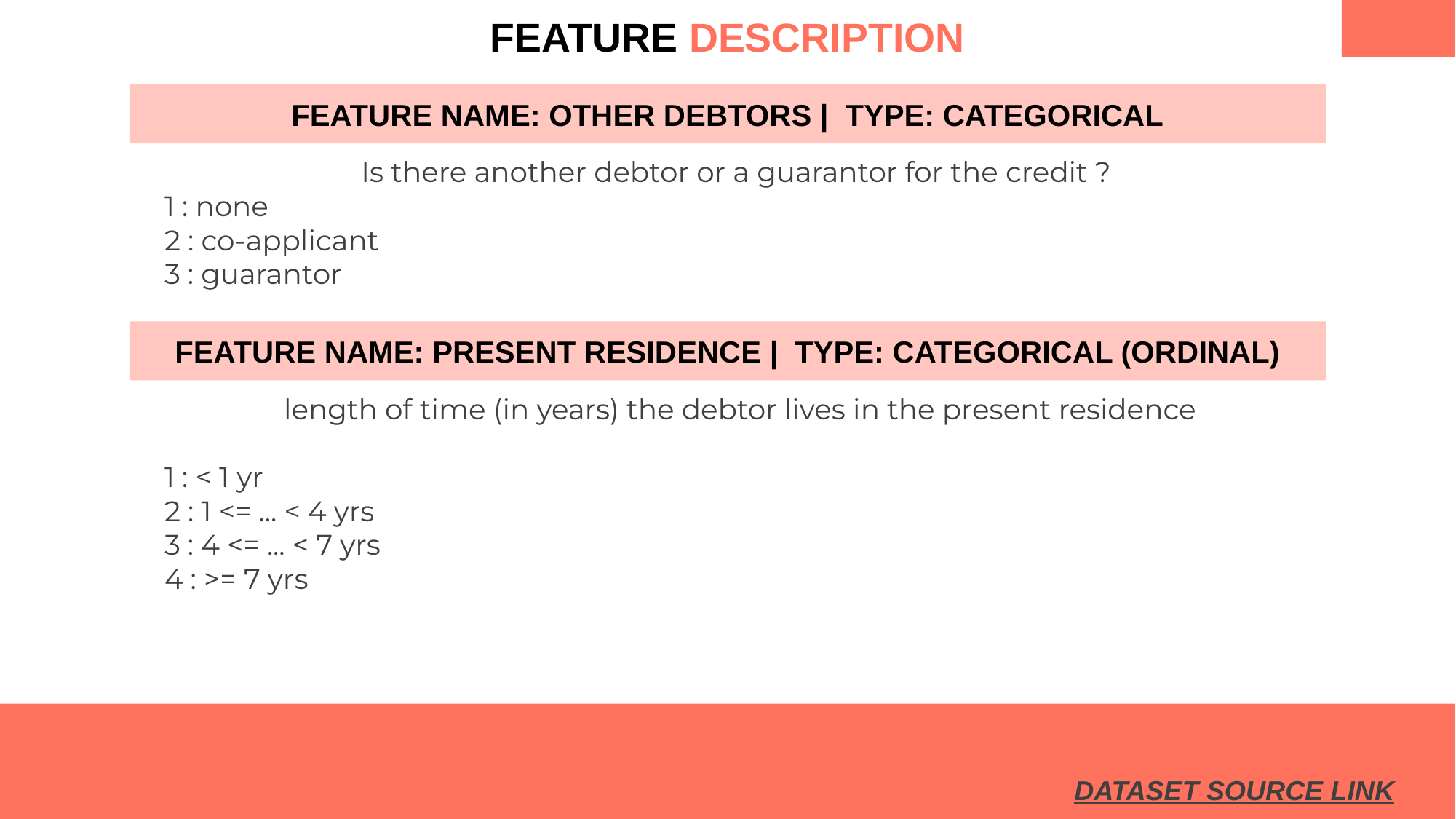

# FEATURE DESCRIPTION
FEATURE NAME: OTHER DEBTORS |  TYPE: CATEGORICAL
 Is there another debtor or a guarantor for the credit ?
 1 : none
 2 : co-applicant
 3 : guarantor
FEATURE NAME: PRESENT RESIDENCE |  TYPE: CATEGORICAL (ORDINAL)
 length of time (in years) the debtor lives in the present residence

 1 : < 1 yr
 2 : 1 <= ... < 4 yrs
 3 : 4 <= ... < 7 yrs
 4 : >= 7 yrs
DATASET SOURCE LINK